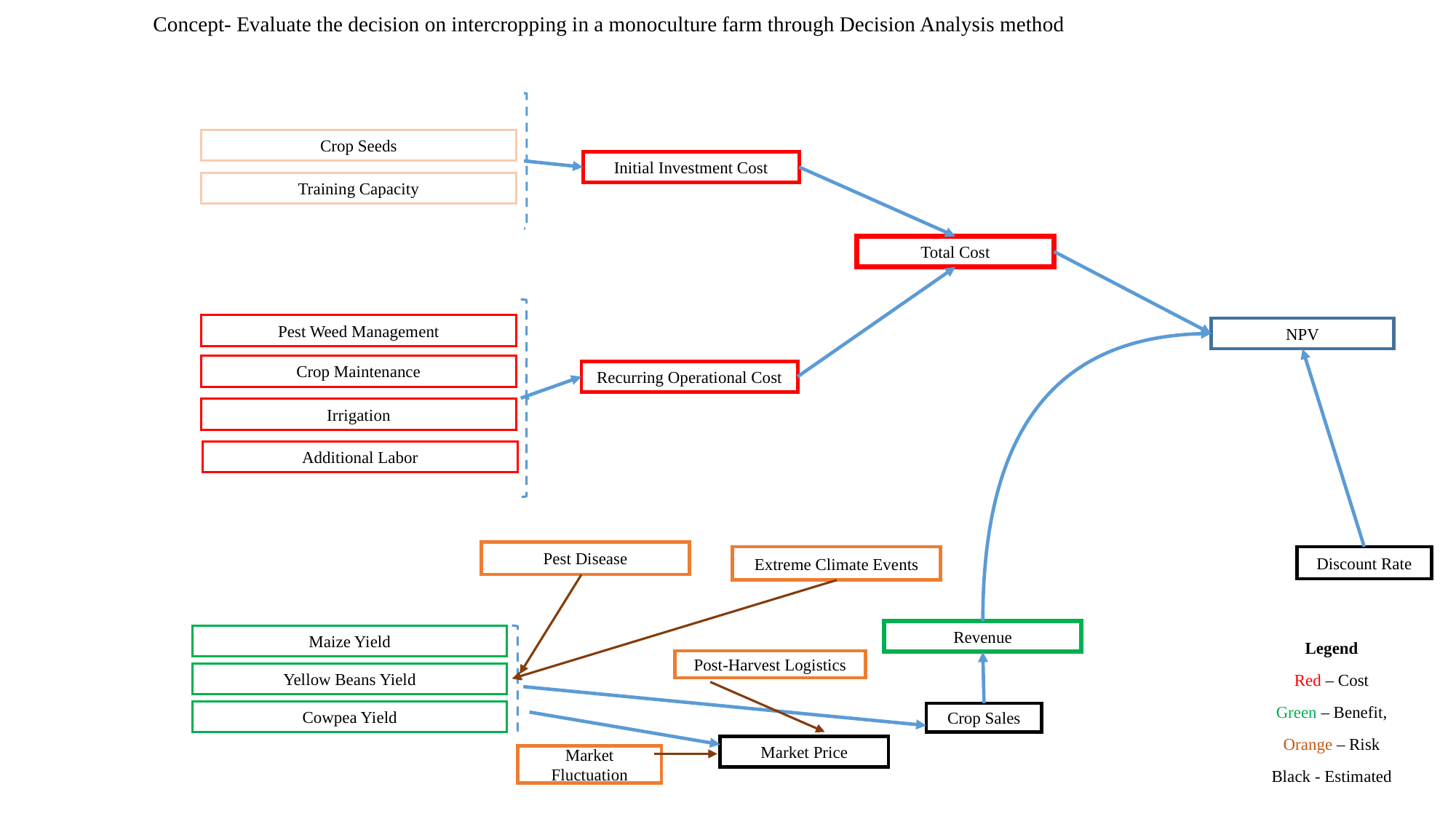

Concept- Evaluate the decision on intercropping in a monoculture farm through Decision Analysis method

Crop Seeds
Initial Investment Cost
Training Capacity
Total Cost

Pest Weed Management
NPV
Crop Maintenance
Recurring Operational Cost
Irrigation
Additional Labor
Pest Disease
Discount Rate
Extreme Climate Events
Revenue

Maize Yield
Legend
Red – Cost
Green – Benefit,
Orange – Risk
Black - Estimated
Post-Harvest Logistics
Yellow Beans Yield
Cowpea Yield
Crop Sales
Market Price
Market Fluctuation